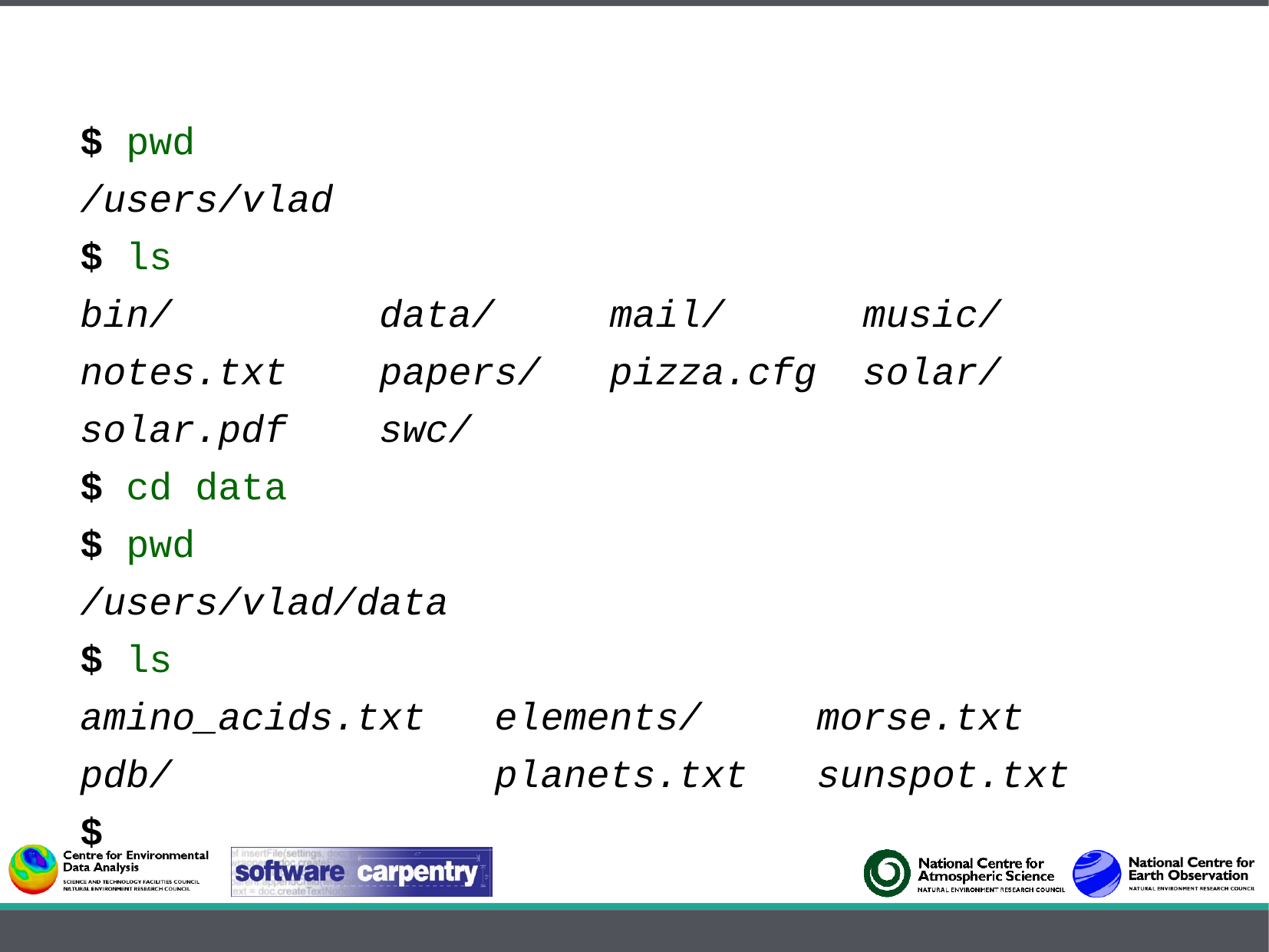

$ pwd
/users/vlad
$ ls
bin/         data/     mail/      music/
notes.txt    papers/   pizza.cfg  solar/
solar.pdf    swc/
$ cd data
$ pwd
/users/vlad/data
$ ls
amino_acids.txt   elements/     morse.txt
pdb/              planets.txt   sunspot.txt
$